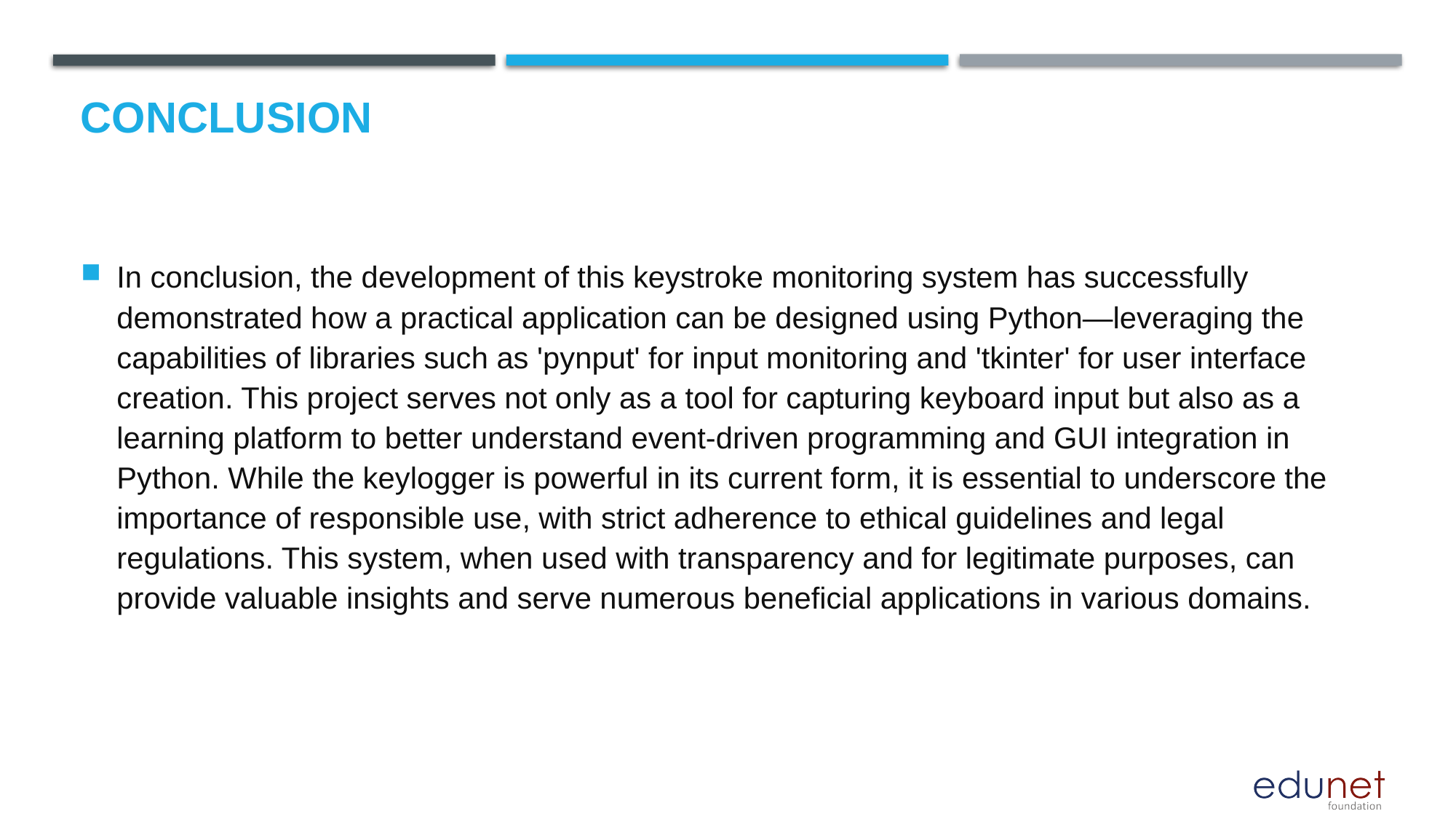

# Conclusion
In conclusion, the development of this keystroke monitoring system has successfully demonstrated how a practical application can be designed using Python—leveraging the capabilities of libraries such as 'pynput' for input monitoring and 'tkinter' for user interface creation. This project serves not only as a tool for capturing keyboard input but also as a learning platform to better understand event-driven programming and GUI integration in Python. While the keylogger is powerful in its current form, it is essential to underscore the importance of responsible use, with strict adherence to ethical guidelines and legal regulations. This system, when used with transparency and for legitimate purposes, can provide valuable insights and serve numerous beneficial applications in various domains.